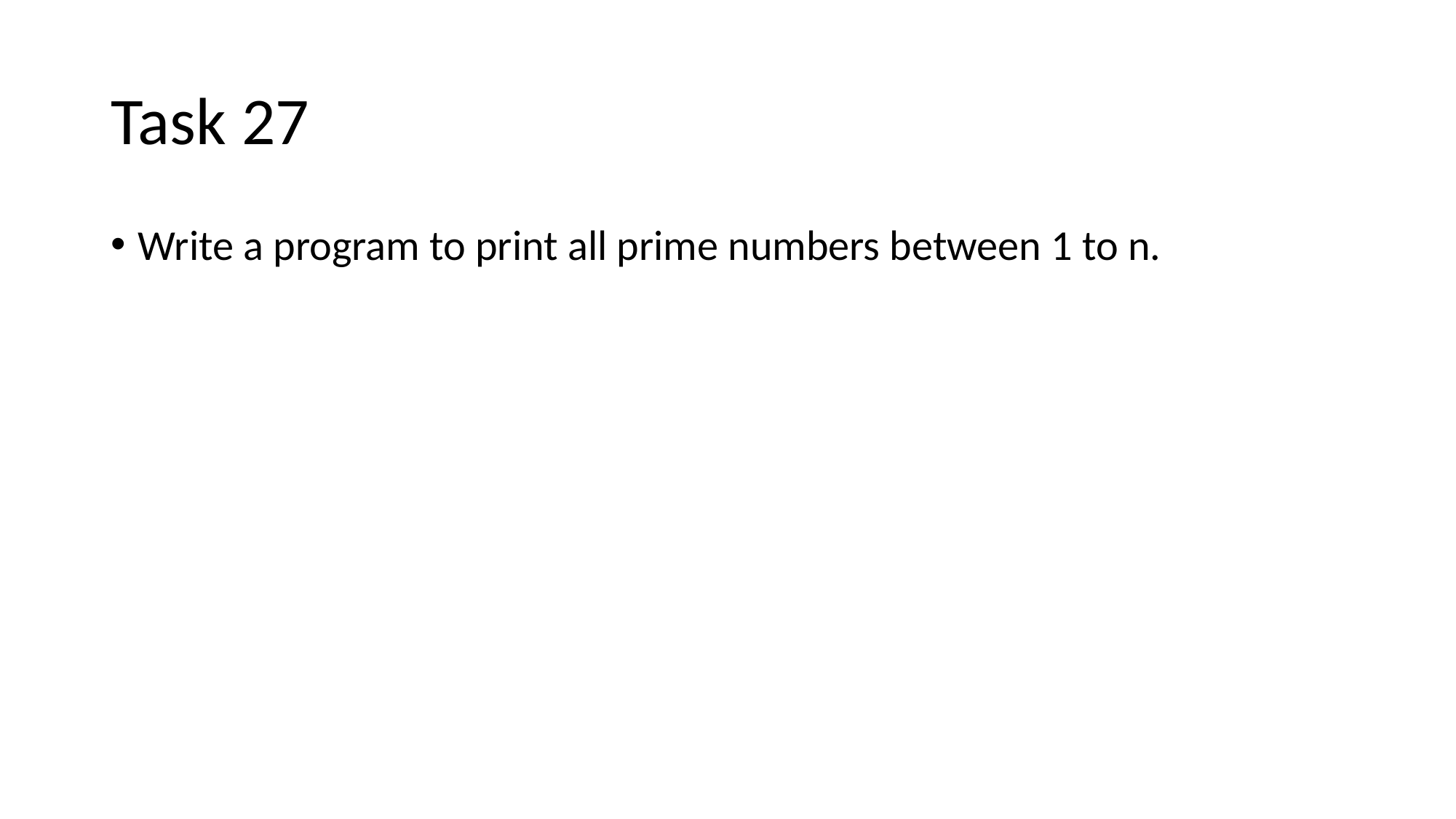

# Task 27
Write a program to print all prime numbers between 1 to n.